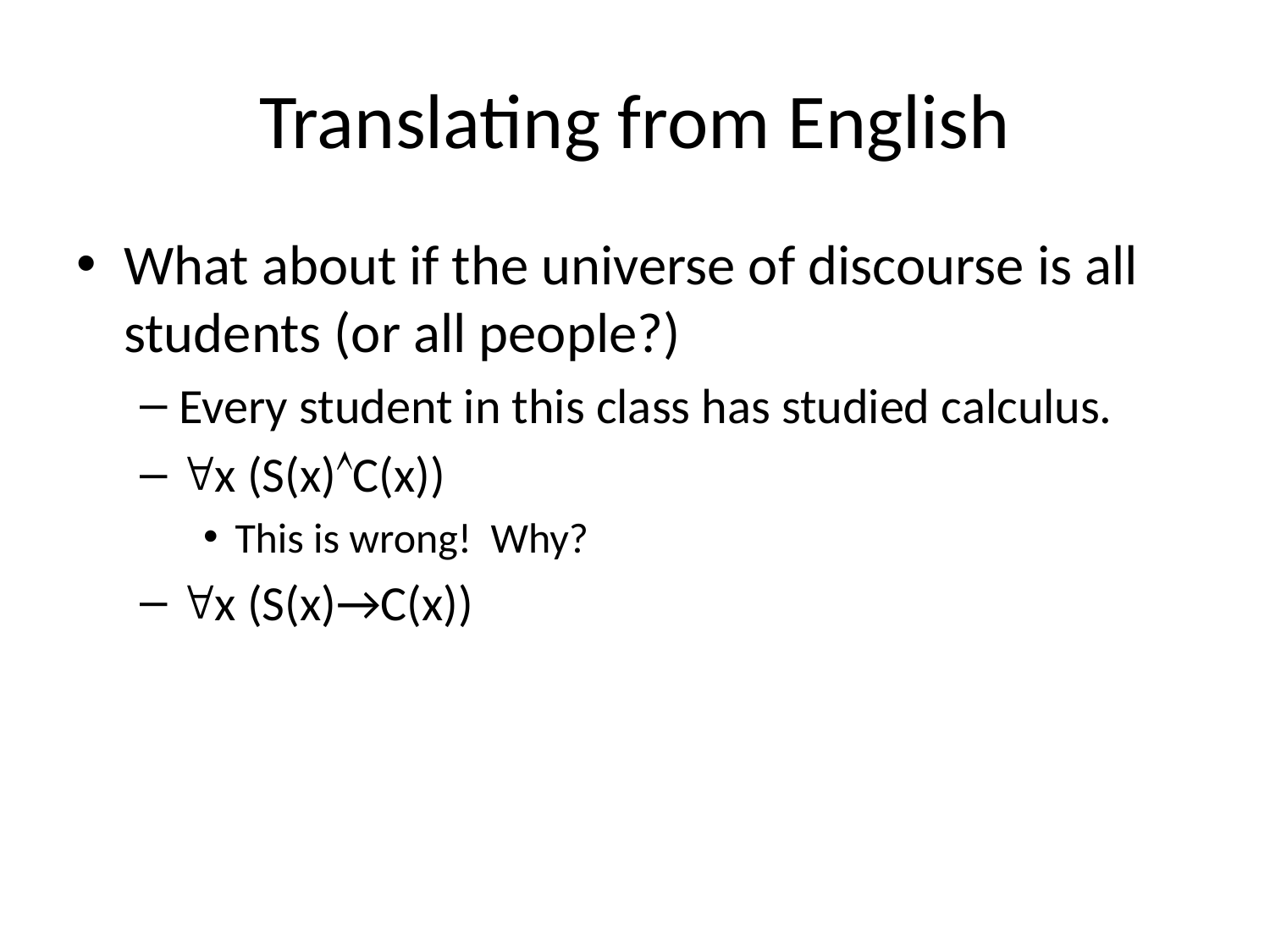

# Translating from English
What about if the universe of discourse is all students (or all people?)
Every student in this class has studied calculus.
∀x (S(x)∧C(x))
This is wrong!  Why?
∀x (S(x)→C(x))